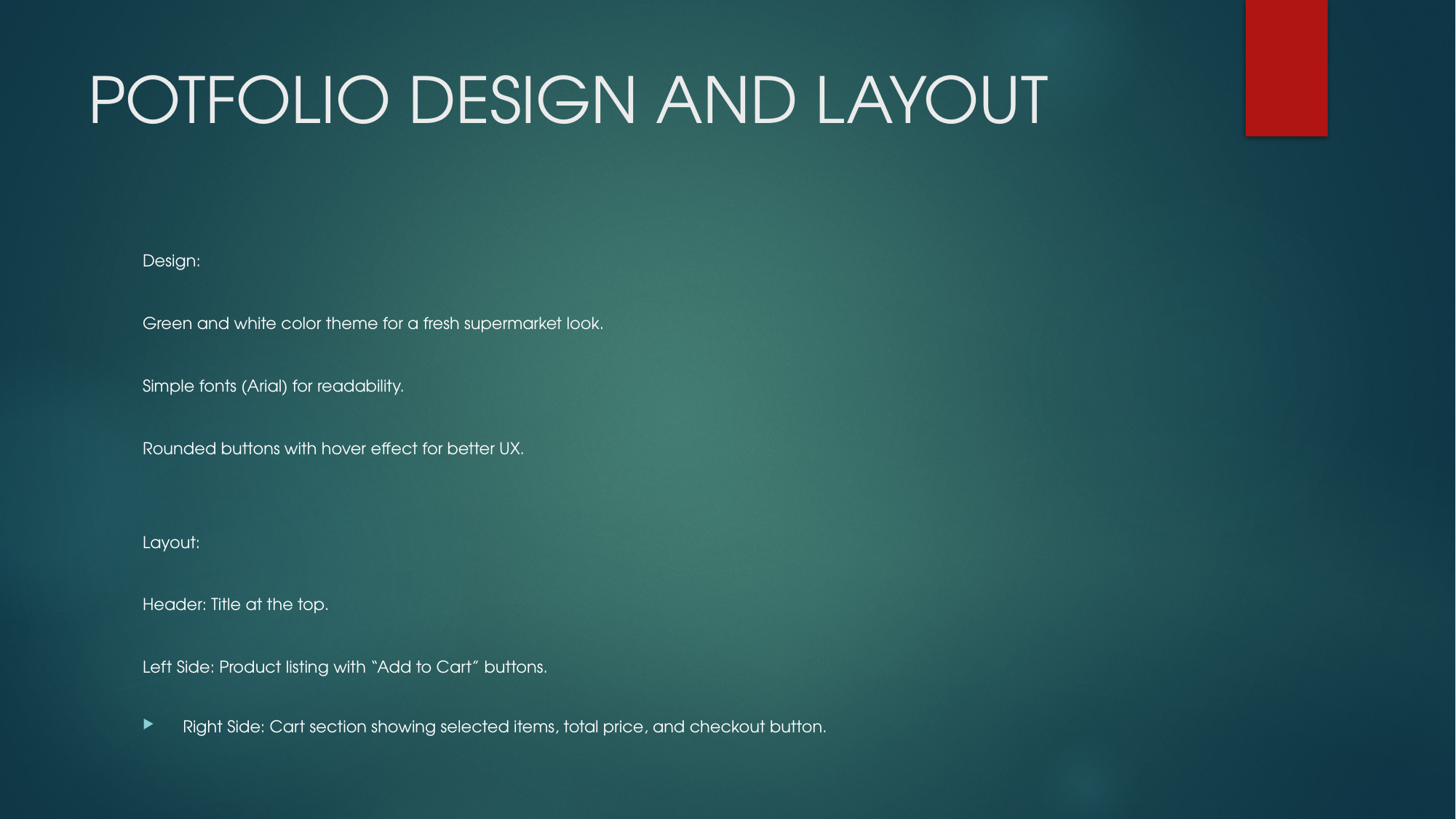

# POTFOLIO DESIGN AND LAYOUT
Design:

Green and white color theme for a fresh supermarket look.

Simple fonts (Arial) for readability.

Rounded buttons with hover effect for better UX.

Layout:

Header: Title at the top.

Left Side: Product listing with “Add to Cart” buttons.

Right Side: Cart section showing selected items, total price, and checkout button.